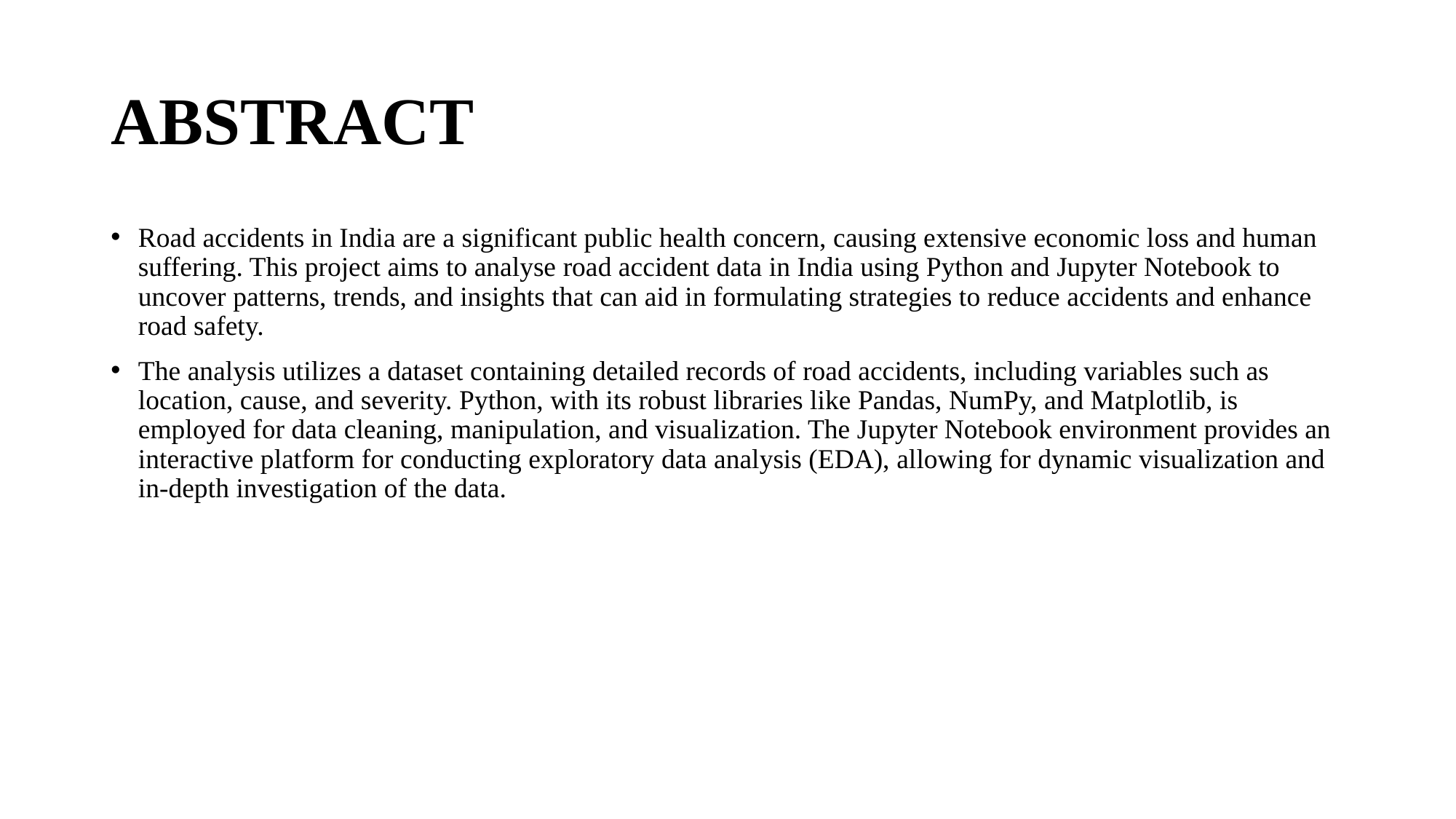

# ABSTRACT
Road accidents in India are a significant public health concern, causing extensive economic loss and human suffering. This project aims to analyse road accident data in India using Python and Jupyter Notebook to uncover patterns, trends, and insights that can aid in formulating strategies to reduce accidents and enhance road safety.
The analysis utilizes a dataset containing detailed records of road accidents, including variables such as location, cause, and severity. Python, with its robust libraries like Pandas, NumPy, and Matplotlib, is employed for data cleaning, manipulation, and visualization. The Jupyter Notebook environment provides an interactive platform for conducting exploratory data analysis (EDA), allowing for dynamic visualization and in-depth investigation of the data.